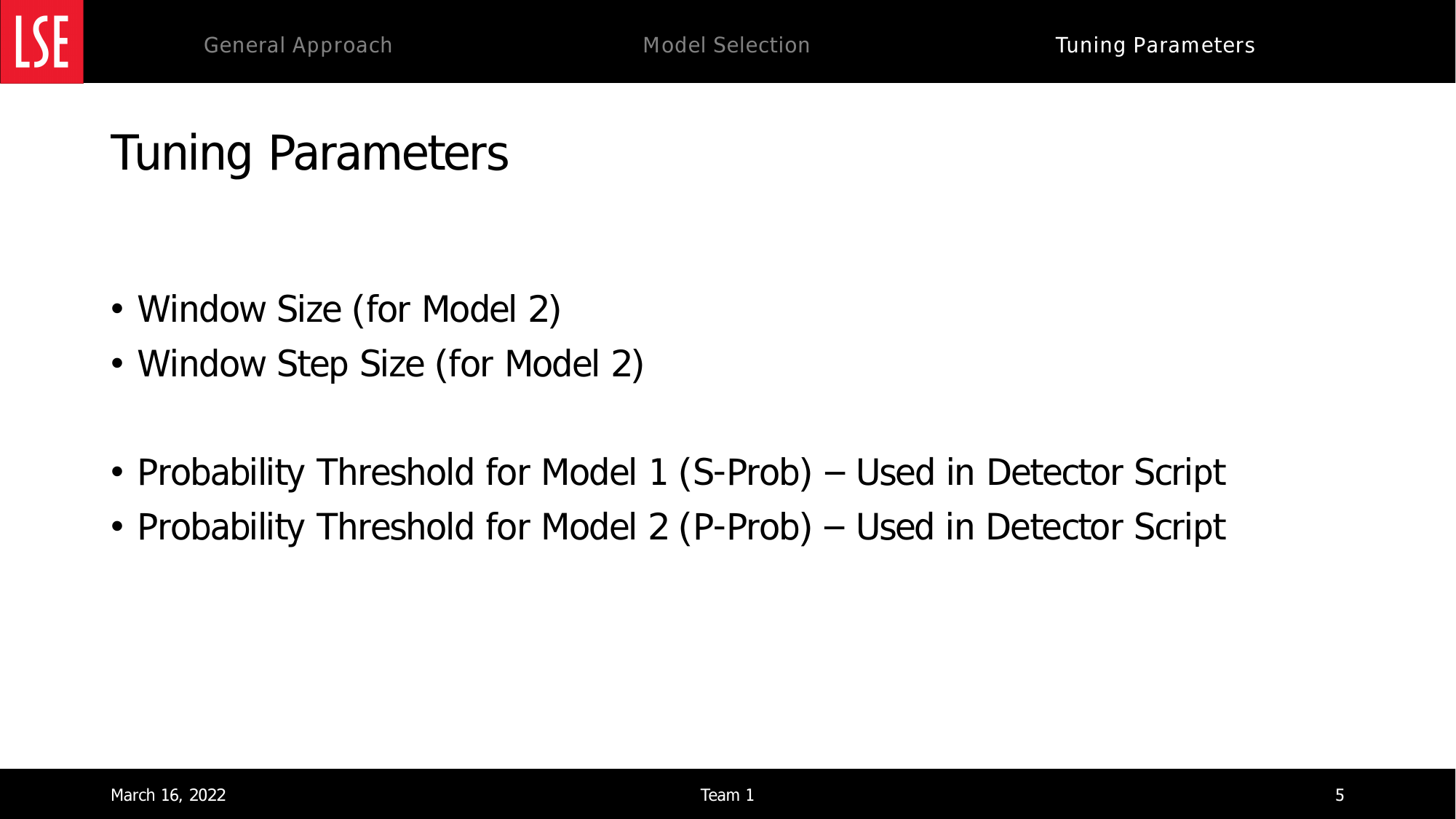

Tuning Parameters
General Approach
Model Selection
# Tuning Parameters
Window Size (for Model 2)
Window Step Size (for Model 2)

Probability Threshold for Model 1 (S-Prob) – Used in Detector Script
Probability Threshold for Model 2 (P-Prob) – Used in Detector Script
March 16, 2022
Team 1
5